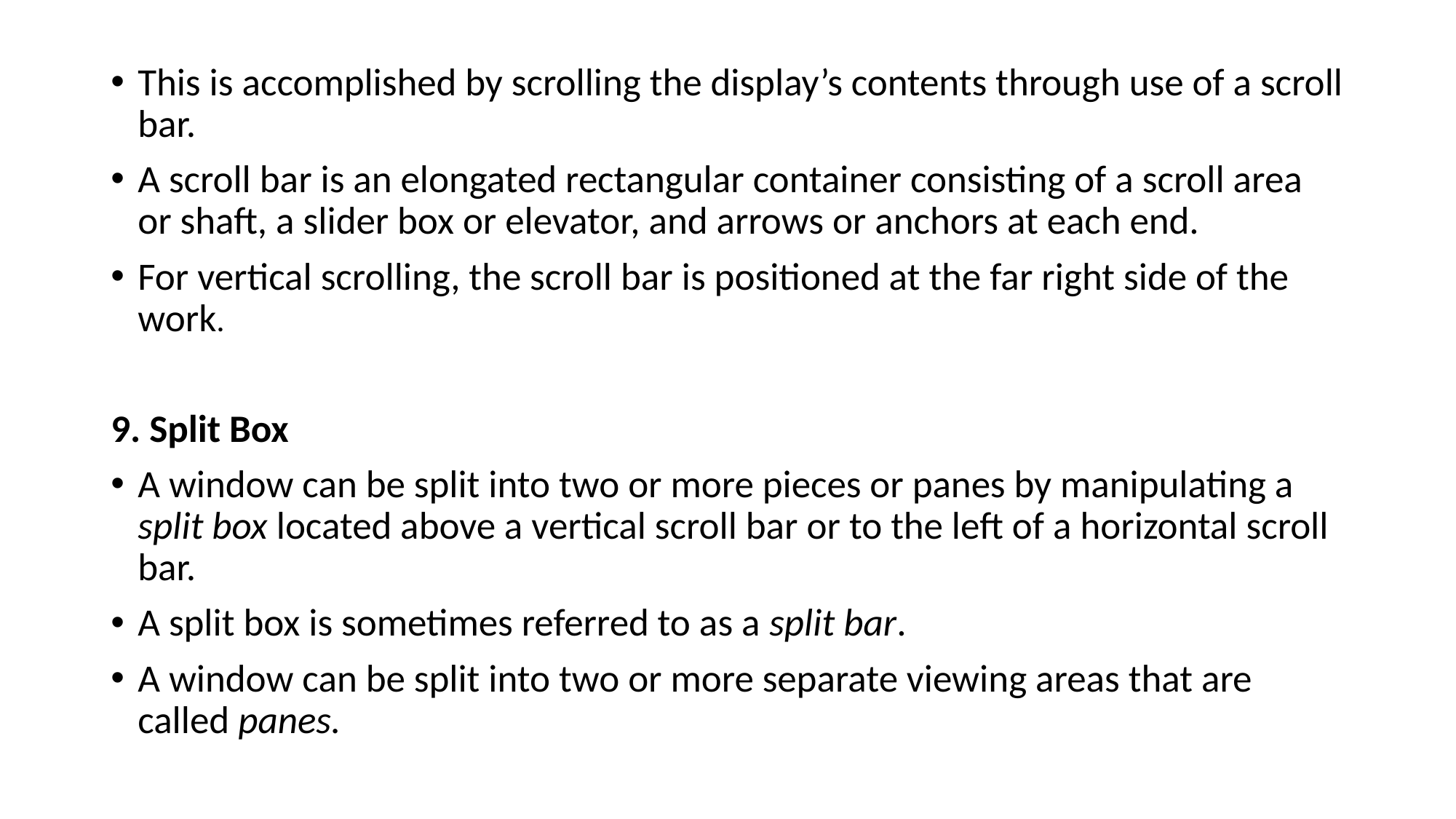

This is accomplished by scrolling the display’s contents through use of a scroll bar.
A scroll bar is an elongated rectangular container consisting of a scroll area or shaft, a slider box or elevator, and arrows or anchors at each end.
For vertical scrolling, the scroll bar is positioned at the far right side of the work.

9. Split Box
A window can be split into two or more pieces or panes by manipulating a split box located above a vertical scroll bar or to the left of a horizontal scroll bar.
A split box is sometimes referred to as a split bar.
A window can be split into two or more separate viewing areas that are called panes.